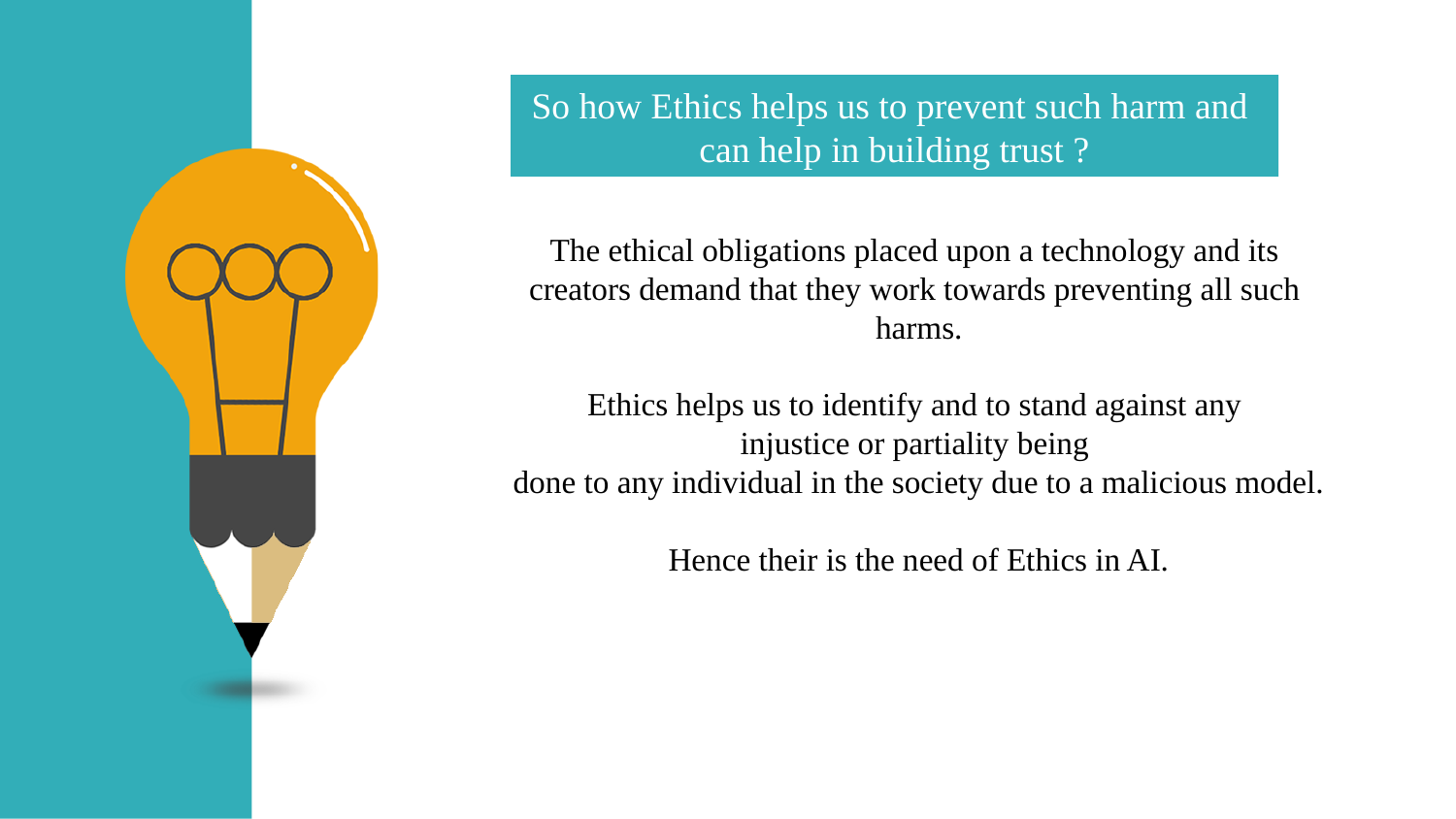

So how Ethics helps us to prevent such harm and
can help in building trust ?
The ethical obligations placed upon a technology and its
creators demand that they work towards preventing all such
harms.

Ethics helps us to identify and to stand against any
injustice or partiality being
done to any individual in the society due to a malicious model.

Hence their is the need of Ethics in AI.